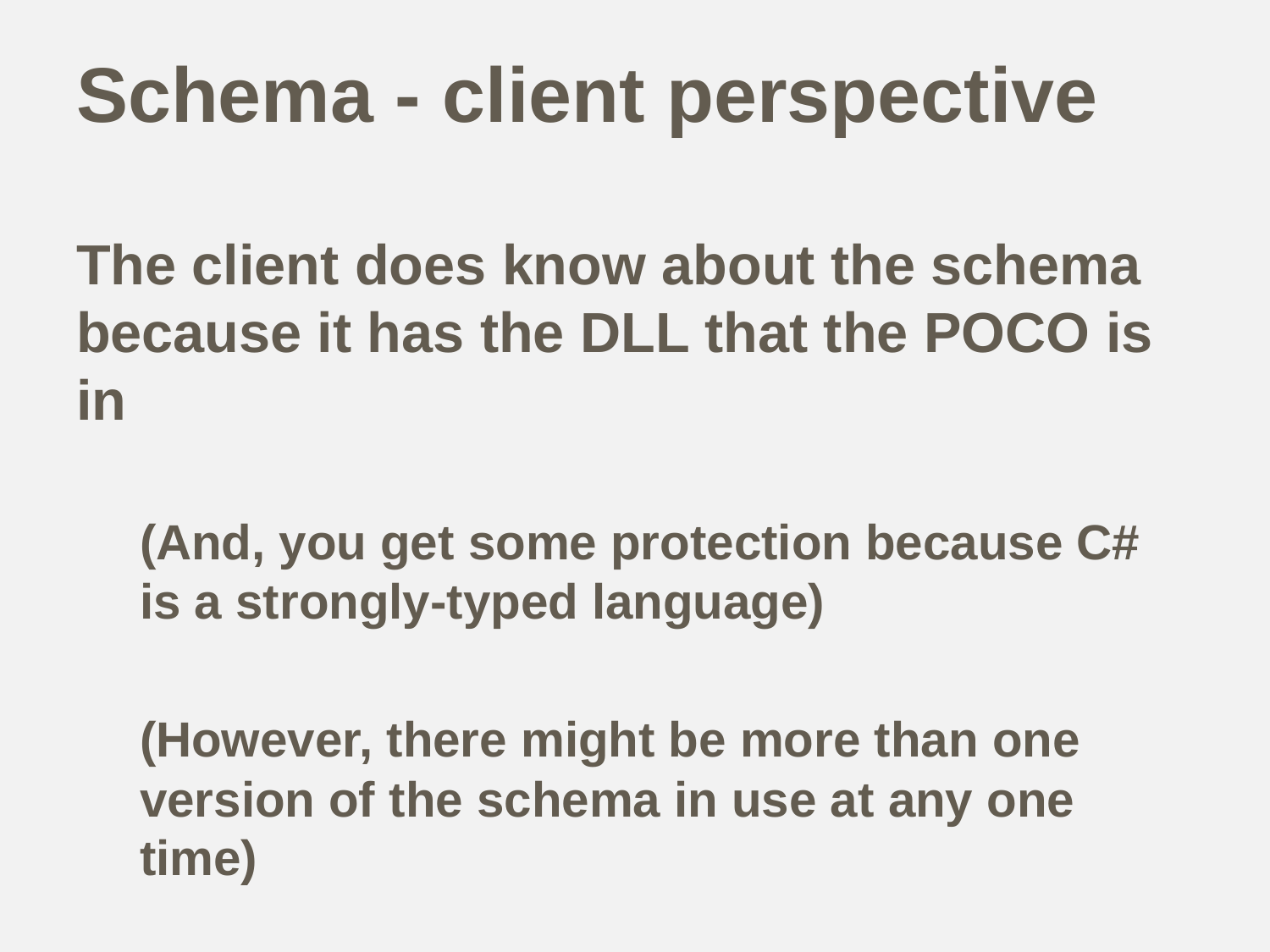

# Schema - client perspective
The client does know about the schema because it has the DLL that the POCO is in

(And, you get some protection because C# is a strongly-typed language)

(However, there might be more than one version of the schema in use at any one time)